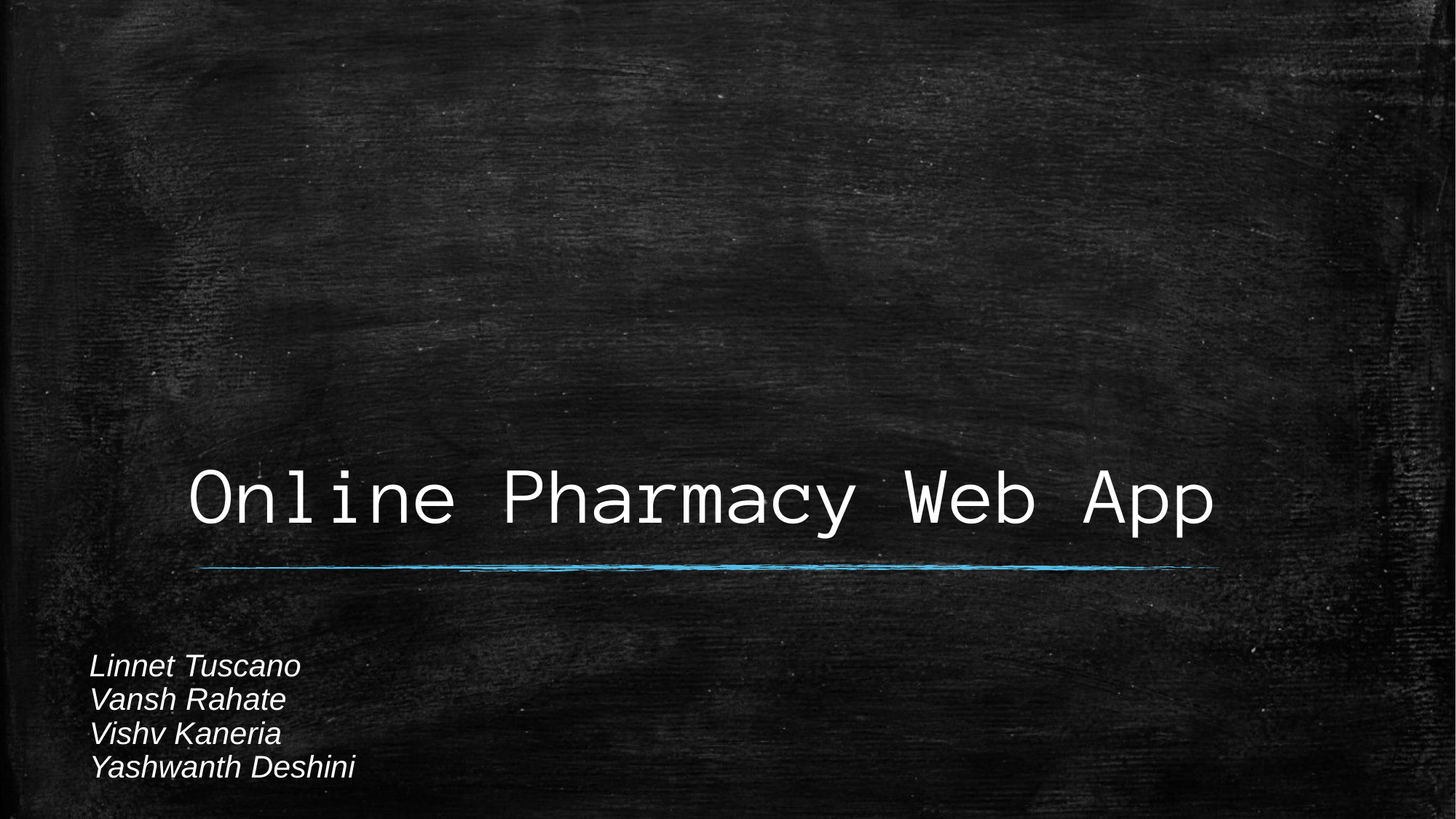

# Online Pharmacy Web App

Linnet Tuscano
Vansh Rahate
Vishv Kaneria
Yashwanth Deshini